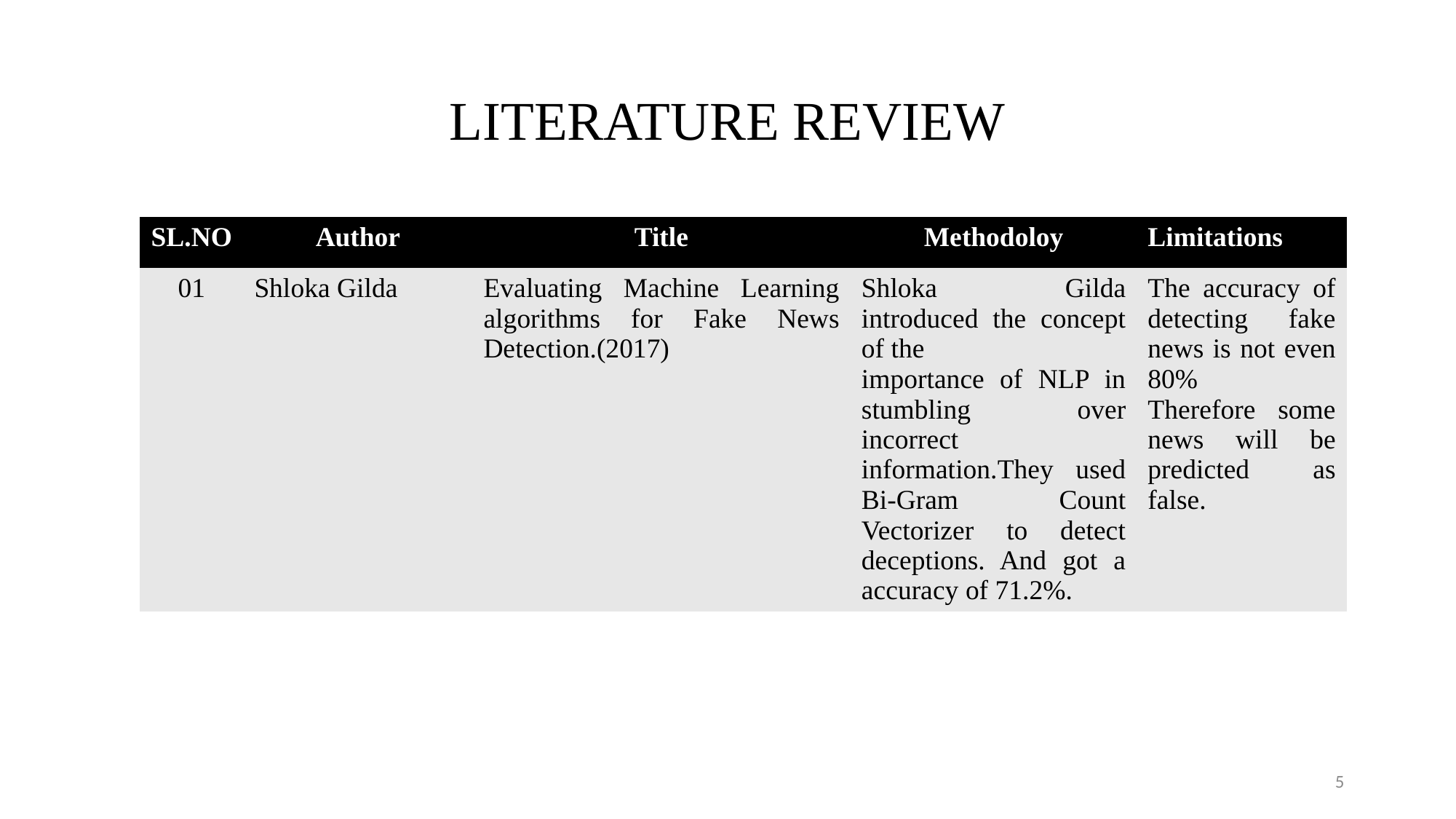

# LITERATURE REVIEW
| SL.NO | Author | Title | Methodoloy | Limitations |
| --- | --- | --- | --- | --- |
| 01 | Shloka Gilda | Evaluating Machine Learning algorithms for Fake News Detection.(2017) | Shloka Gilda introduced the concept of the importance of NLP in stumbling over incorrect information.They used Bi-Gram Count Vectorizer to detect deceptions. And got a accuracy of 71.2%. | The accuracy of detecting fake news is not even 80% Therefore some news will be predicted as false. |
5